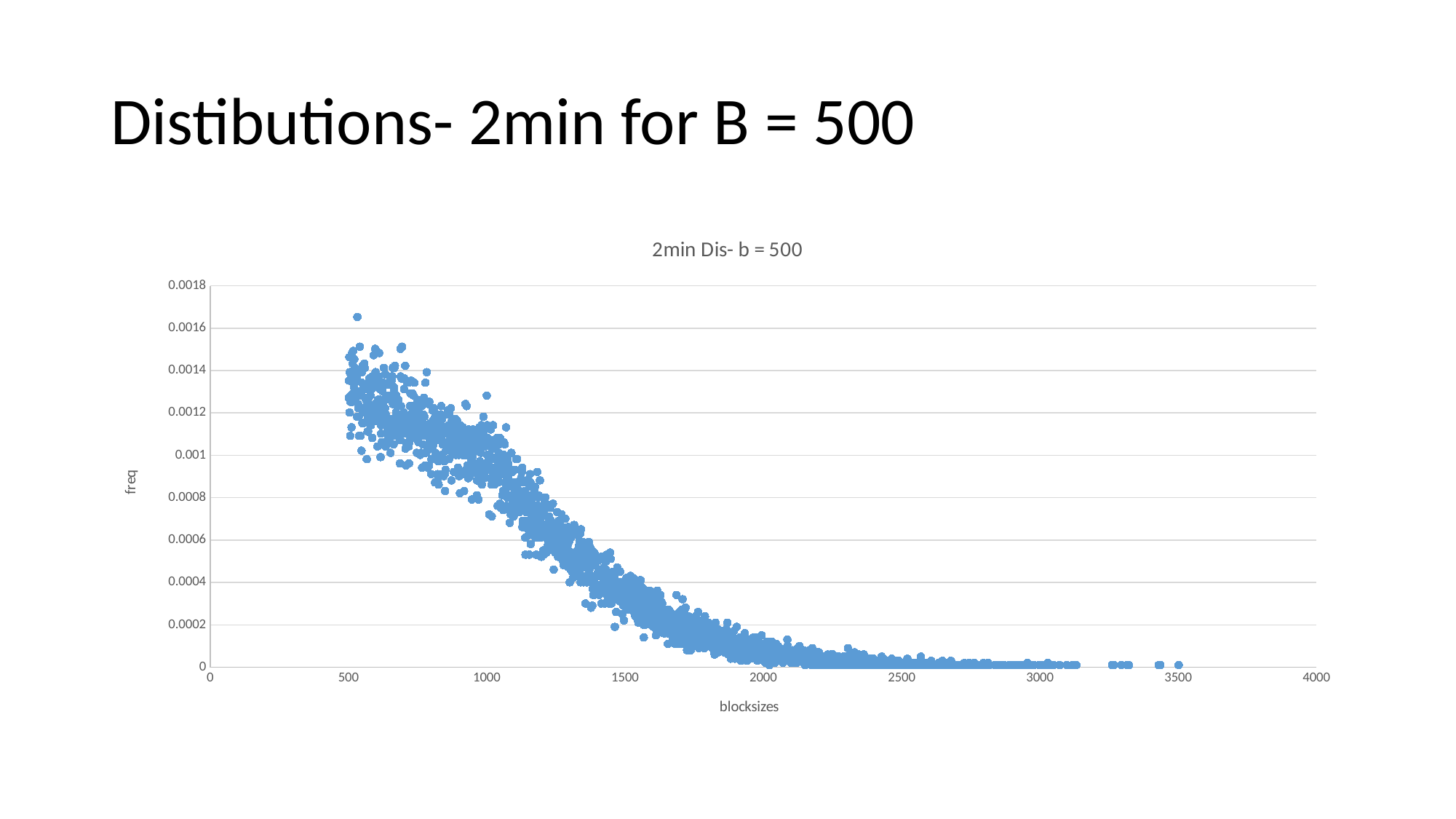

# Distibutions- 2min for B = 500

### Chart: 2min Dis- b = 500

| Category |  |
|---|---|